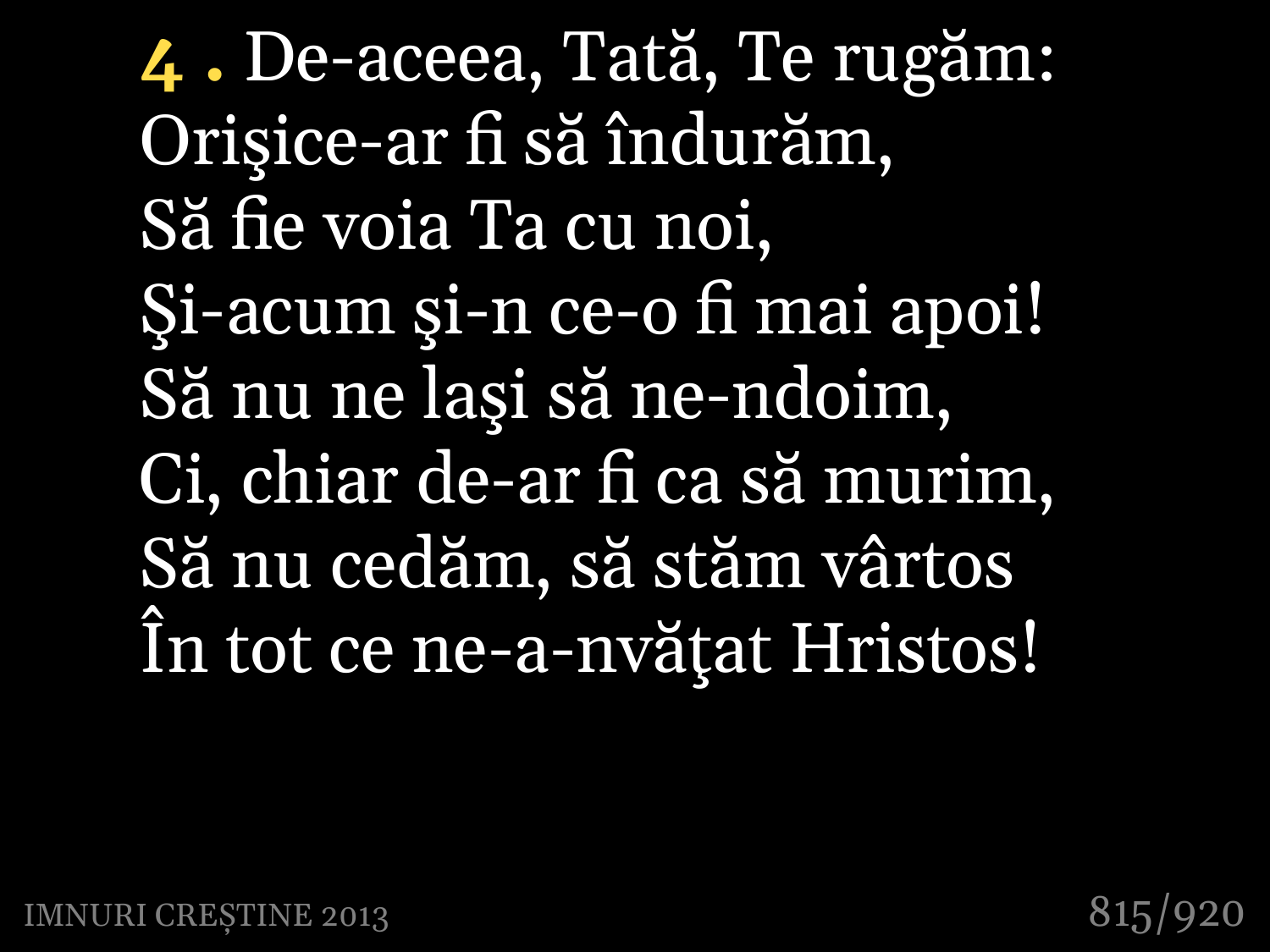

4 . De-aceea, Tată, Te rugăm:
Orişice-ar fi să îndurăm,
Să fie voia Ta cu noi,
Şi-acum şi-n ce-o fi mai apoi!
Să nu ne laşi să ne-ndoim,
Ci, chiar de-ar fi ca să murim,
Să nu cedăm, să stăm vârtos
În tot ce ne-a-nvăţat Hristos!
815/920
IMNURI CREȘTINE 2013